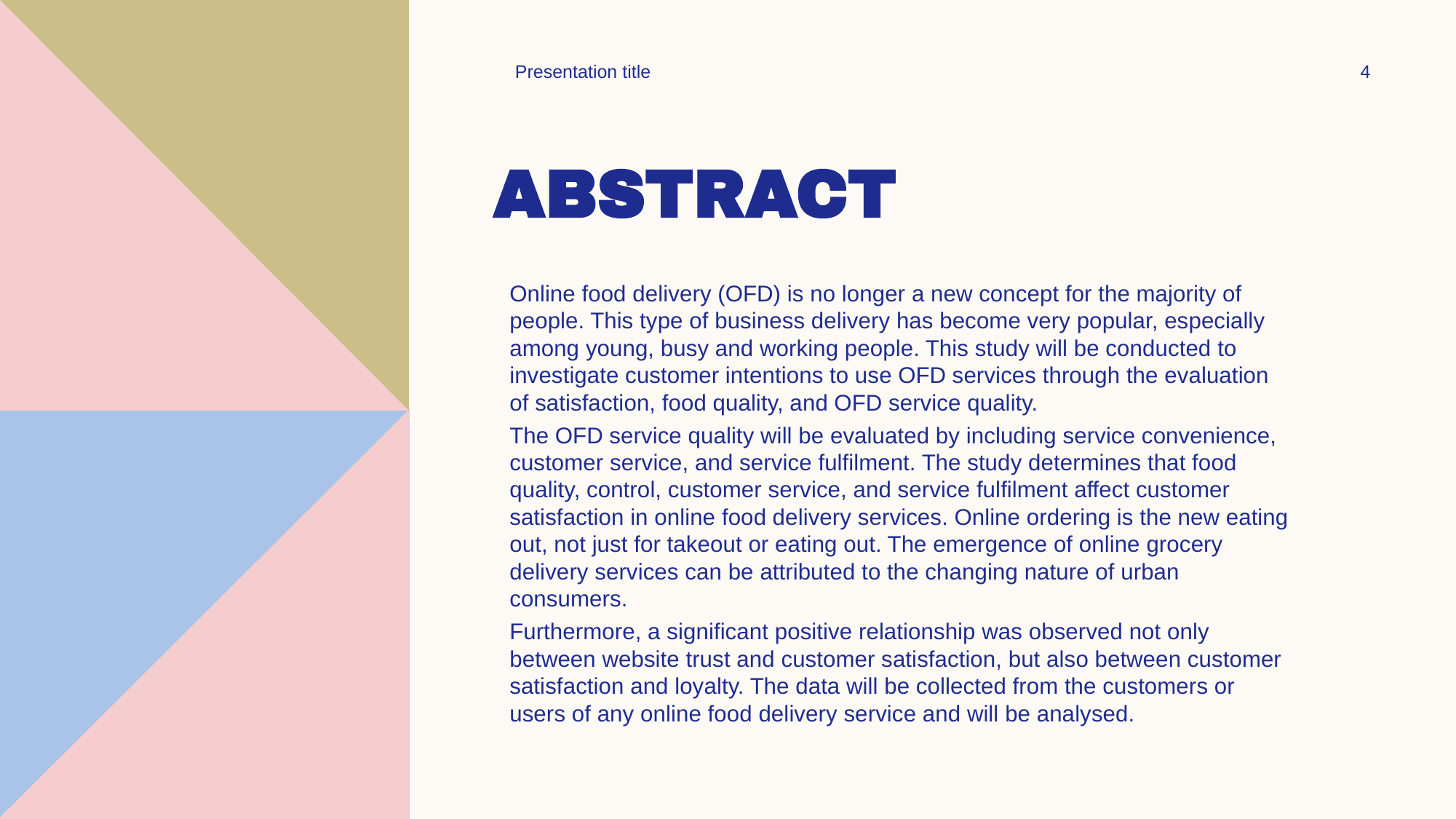

Presentation title
4
# Abstract
Online food delivery (OFD) is no longer a new concept for the majority of people. This type of business delivery has become very popular, especially among young, busy and working people. This study will be conducted to investigate customer intentions to use OFD services through the evaluation of satisfaction, food quality, and OFD service quality.
The OFD service quality will be evaluated by including service convenience, customer service, and service fulfilment. The study determines that food quality, control, customer service, and service fulfilment affect customer satisfaction in online food delivery services. Online ordering is the new eating out, not just for takeout or eating out. The emergence of online grocery delivery services can be attributed to the changing nature of urban consumers.
Furthermore, a significant positive relationship was observed not only between website trust and customer satisfaction, but also between customer satisfaction and loyalty. The data will be collected from the customers or users of any online food delivery service and will be analysed.